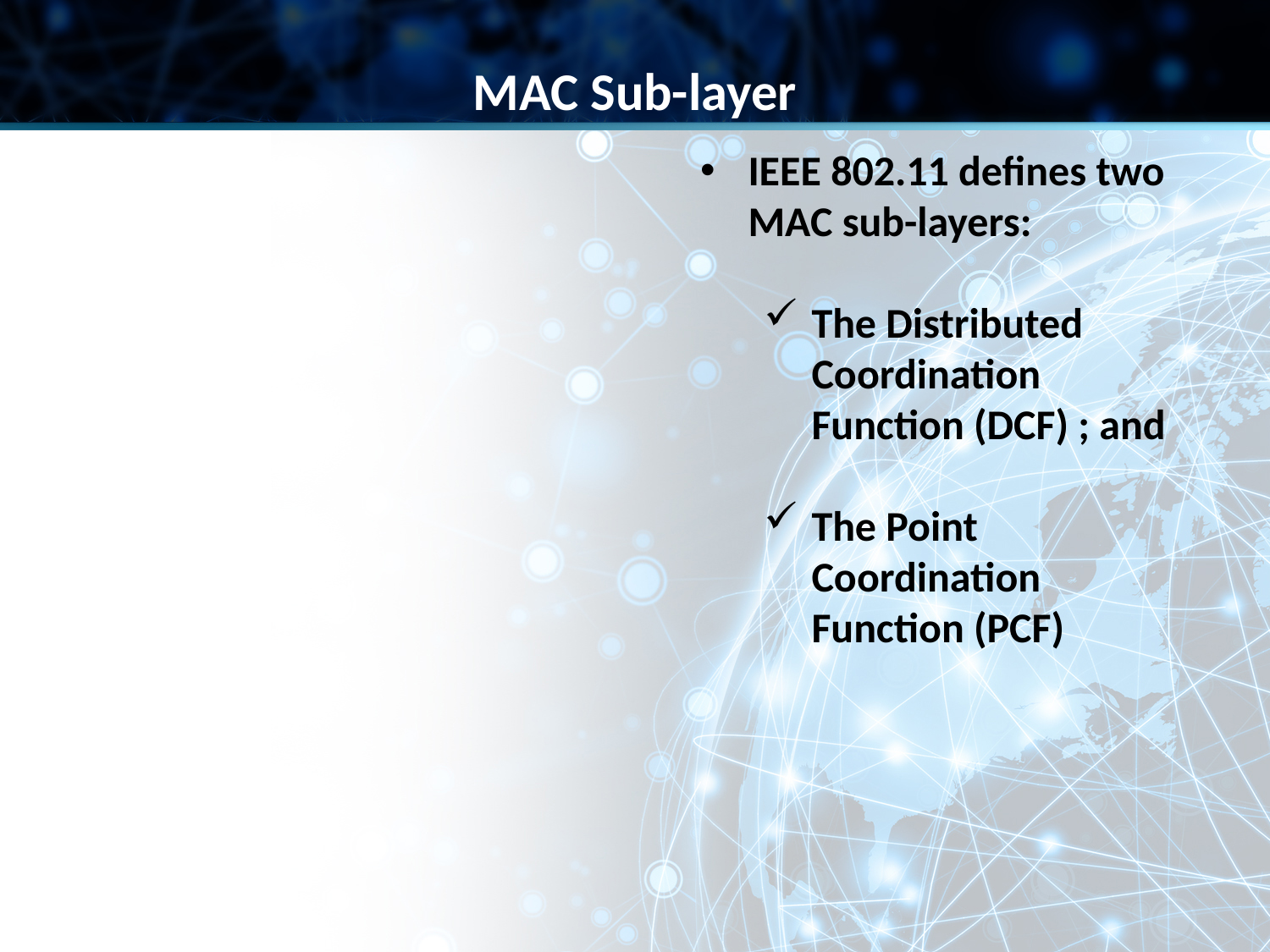

MAC Sub-layer
IEEE 802.11 defines two MAC sub-layers:

The Distributed Coordination Function (DCF) ; and

The Point Coordination Function (PCF)